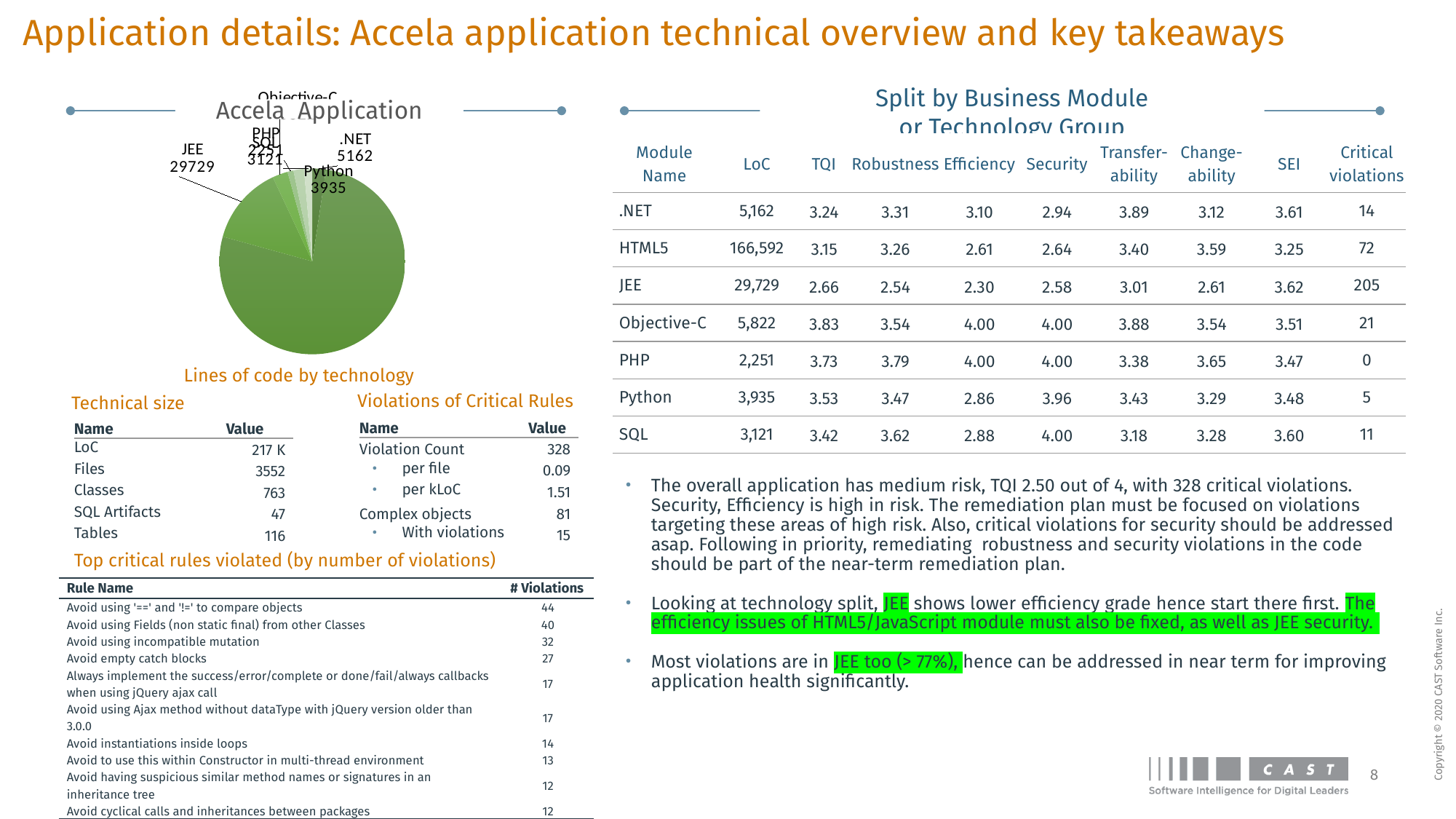

Application details: Accela application technical overview and key takeaways

### Chart

| Category | Series 1 |
|---|---|
| .NET | 5162.0 |
| HTML5 | 166592.0 |
| JEE | 29729.0 |
| Objective-C | 5822.0 |
| PHP | 2251.0 |
| Python | 3935.0 |
| SQL | 3121.0 |
Split by Business Module or Technology Group
Accela  Application
| Module Name | LoC | TQI | Robustness | Efficiency | Security | Transfer-ability | Change- ability | SEI | Critical violations |
| --- | --- | --- | --- | --- | --- | --- | --- | --- | --- |
| .NET | 5,162 | 3.24 | 3.31 | 3.10 | 2.94 | 3.89 | 3.12 | 3.61 | 14 |
| HTML5 | 166,592 | 3.15 | 3.26 | 2.61 | 2.64 | 3.40 | 3.59 | 3.25 | 72 |
| JEE | 29,729 | 2.66 | 2.54 | 2.30 | 2.58 | 3.01 | 2.61 | 3.62 | 205 |
| Objective-C | 5,822 | 3.83 | 3.54 | 4.00 | 4.00 | 3.88 | 3.54 | 3.51 | 21 |
| PHP | 2,251 | 3.73 | 3.79 | 4.00 | 4.00 | 3.38 | 3.65 | 3.47 | 0 |
| Python | 3,935 | 3.53 | 3.47 | 2.86 | 3.96 | 3.43 | 3.29 | 3.48 | 5 |
| SQL | 3,121 | 3.42 | 3.62 | 2.88 | 4.00 | 3.18 | 3.28 | 3.60 | 11 |
Lines of code by technology
Violations of Critical Rules
Technical size
| Name | Value |
| --- | --- |
| Violation Count | 328 |
| per file | 0.09 |
| per kLoC | 1.51 |
| Complex objects | 81 |
| With violations | 15 |
| Name | Value |
| --- | --- |
| LoC | 217 K |
| Files | 3552 |
| Classes | 763 |
| SQL Artifacts | 47 |
| Tables | 116 |
The overall application has medium risk, TQI 2.50 out of 4, with 328 critical violations. Security, Efficiency is high in risk. The remediation plan must be focused on violations targeting these areas of high risk. Also, critical violations for security should be addressed asap. Following in priority, remediating  robustness and security violations in the code should be part of the near-term remediation plan.

Looking at technology split, JEE shows lower efficiency grade hence start there first. The efficiency issues of HTML5/JavaScript module must also be fixed, as well as JEE security.

Most violations are in JEE too (> 77%), hence can be addressed in near term for improving application health significantly.

Top critical rules violated (by number of violations)
| Rule Name | # Violations |
| --- | --- |
| Avoid using '==' and '!=' to compare objects | 44 |
| Avoid using Fields (non static final) from other Classes | 40 |
| Avoid using incompatible mutation | 32 |
| Avoid empty catch blocks | 27 |
| Always implement the success/error/complete or done/fail/always callbacks when using jQuery ajax call | 17 |
| Avoid using Ajax method without dataType with jQuery version older than 3.0.0 | 17 |
| Avoid instantiations inside loops | 14 |
| Avoid to use this within Constructor in multi-thread environment | 13 |
| Avoid having suspicious similar method names or signatures in an inheritance tree | 12 |
| Avoid cyclical calls and inheritances between packages | 12 |